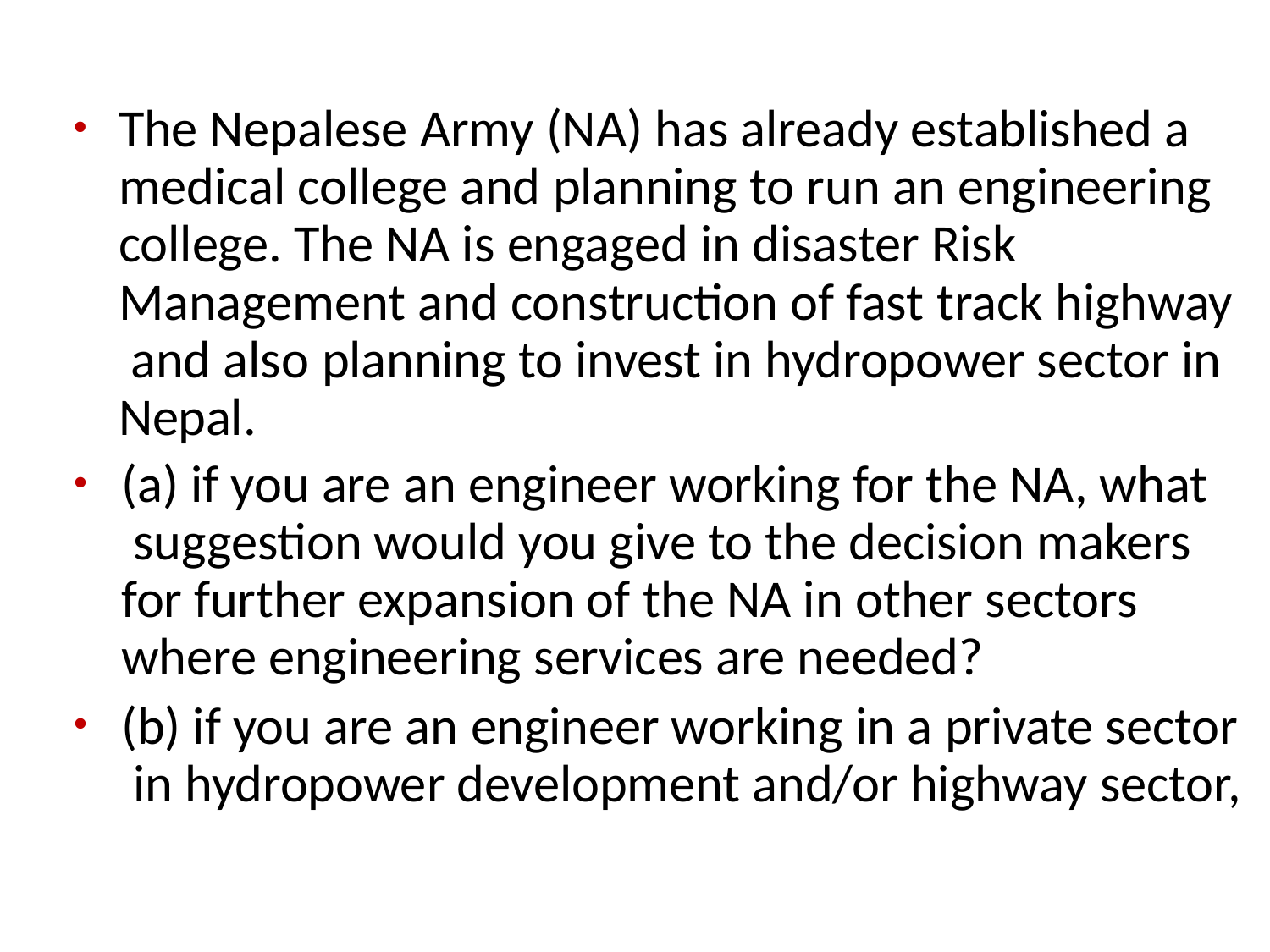

The Nepalese Army (NA) has already established a  medical college and planning to run an engineering  college. The NA is engaged in disaster Risk  Management and construction of fast track highway  and also planning to invest in hydropower sector in  Nepal.
(a) if you are an engineer working for the NA, what  suggestion would you give to the decision makers  for further expansion of the NA in other sectors  where engineering services are needed?
(b) if you are an engineer working in a private sector  in hydropower development and/or highway sector,